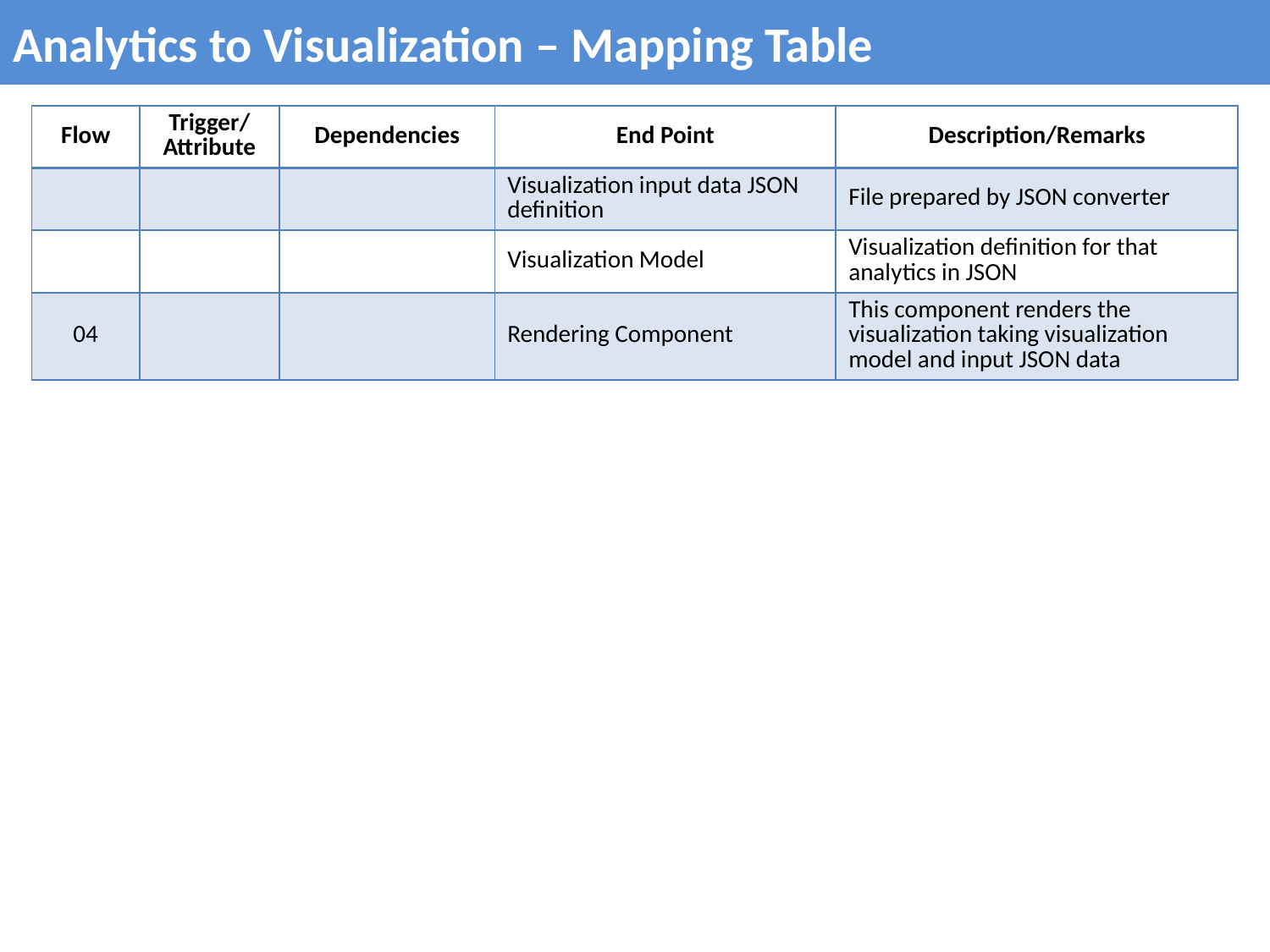

# Analytics to Visualization – Mapping Table
| Flow | Trigger/ Attribute | Dependencies | End Point | Description/Remarks |
| --- | --- | --- | --- | --- |
|  |  |  | Visualization input data JSON definition | File prepared by JSON converter |
|  |  |  | Visualization Model | Visualization definition for that analytics in JSON |
| 04 |  |  | Rendering Component | This component renders the visualization taking visualization model and input JSON data |